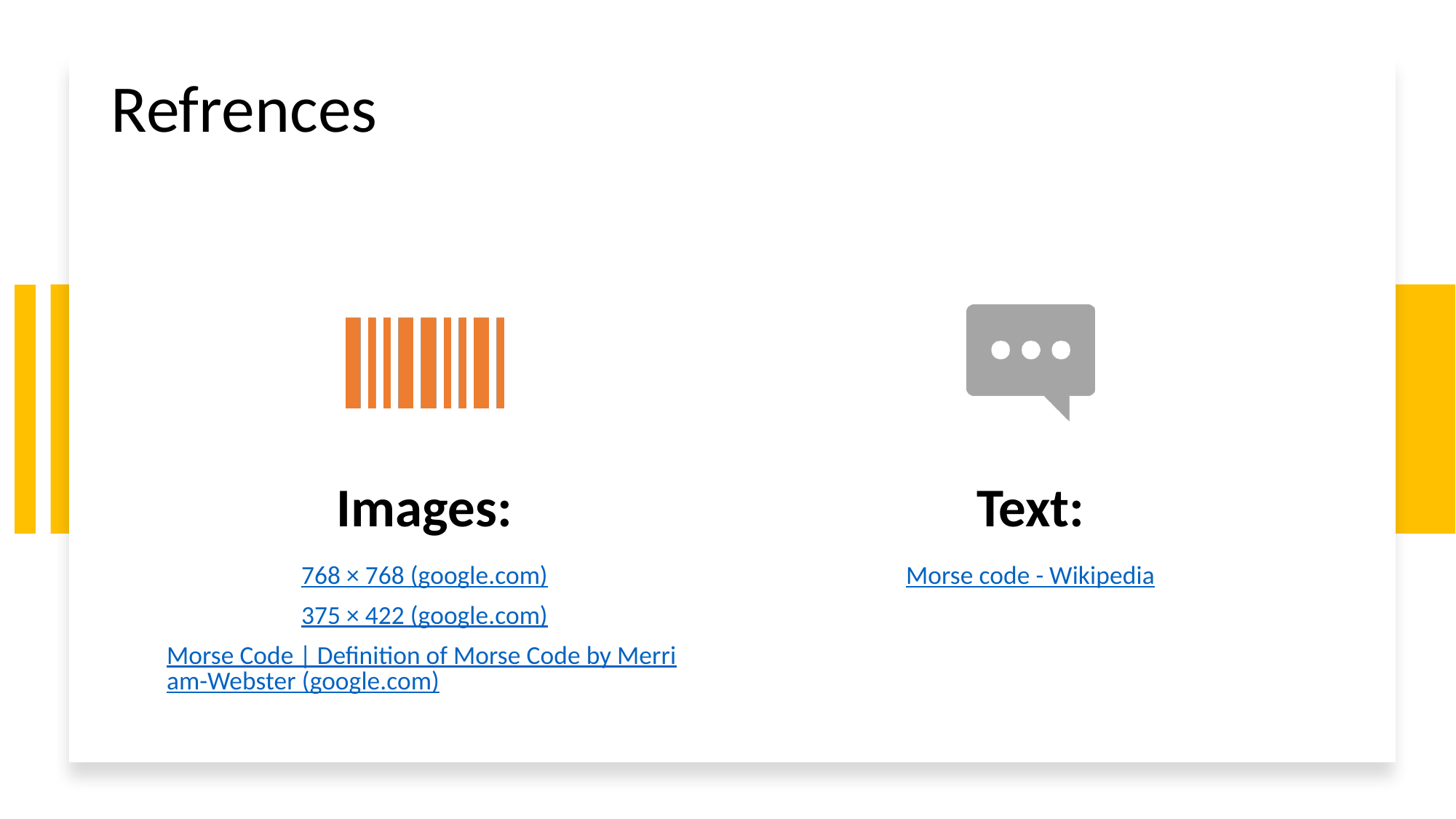

# Refrences

Images:
768 × 768 (google.com)
375 × 422 (google.com)
Morse Code | Definition of Morse Code by Merriam-Webster (google.com)
Text:
Morse code - Wikipedia